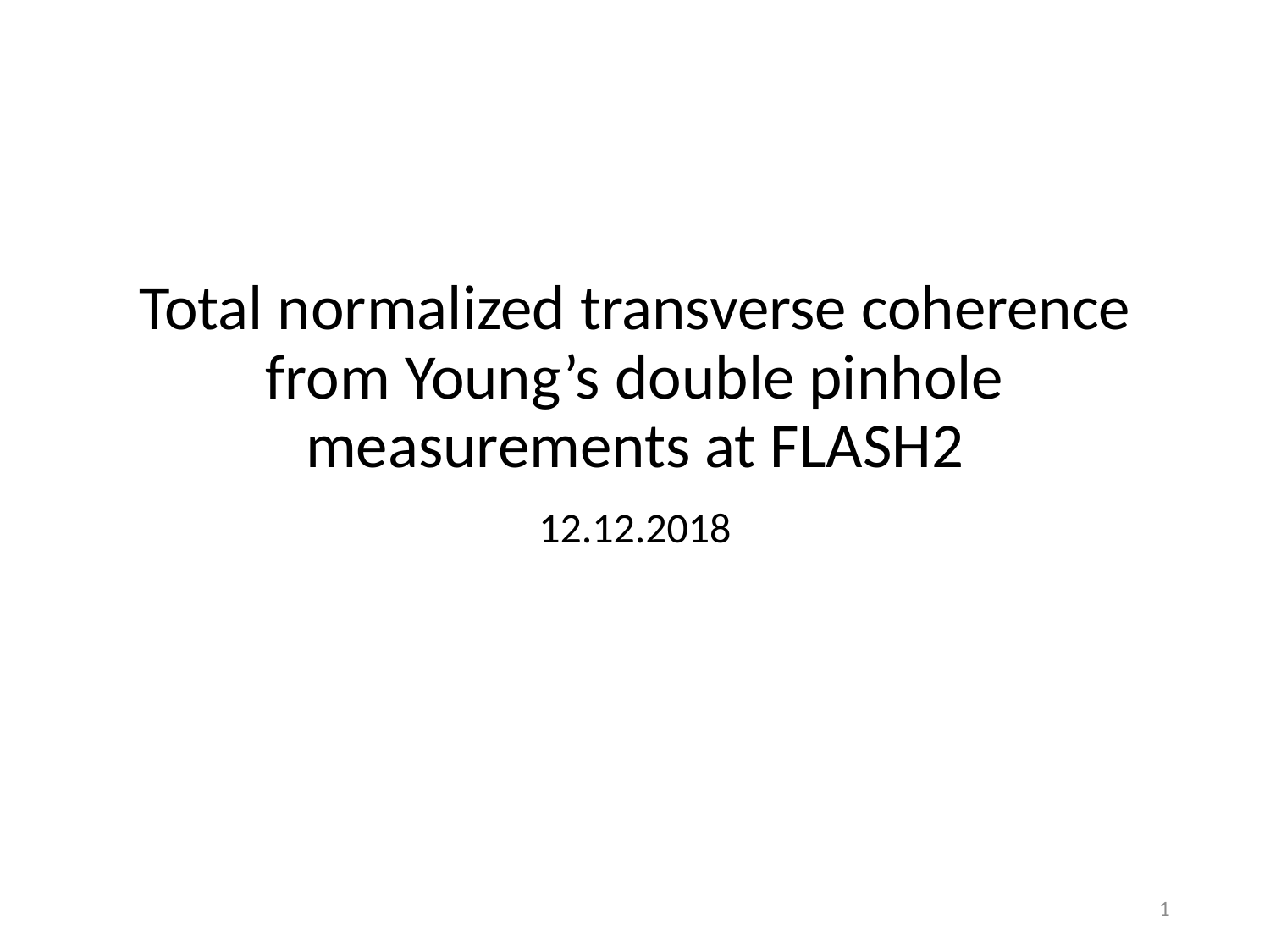

# Total normalized transverse coherence from Young’s double pinhole measurements at FLASH2
12.12.2018
1